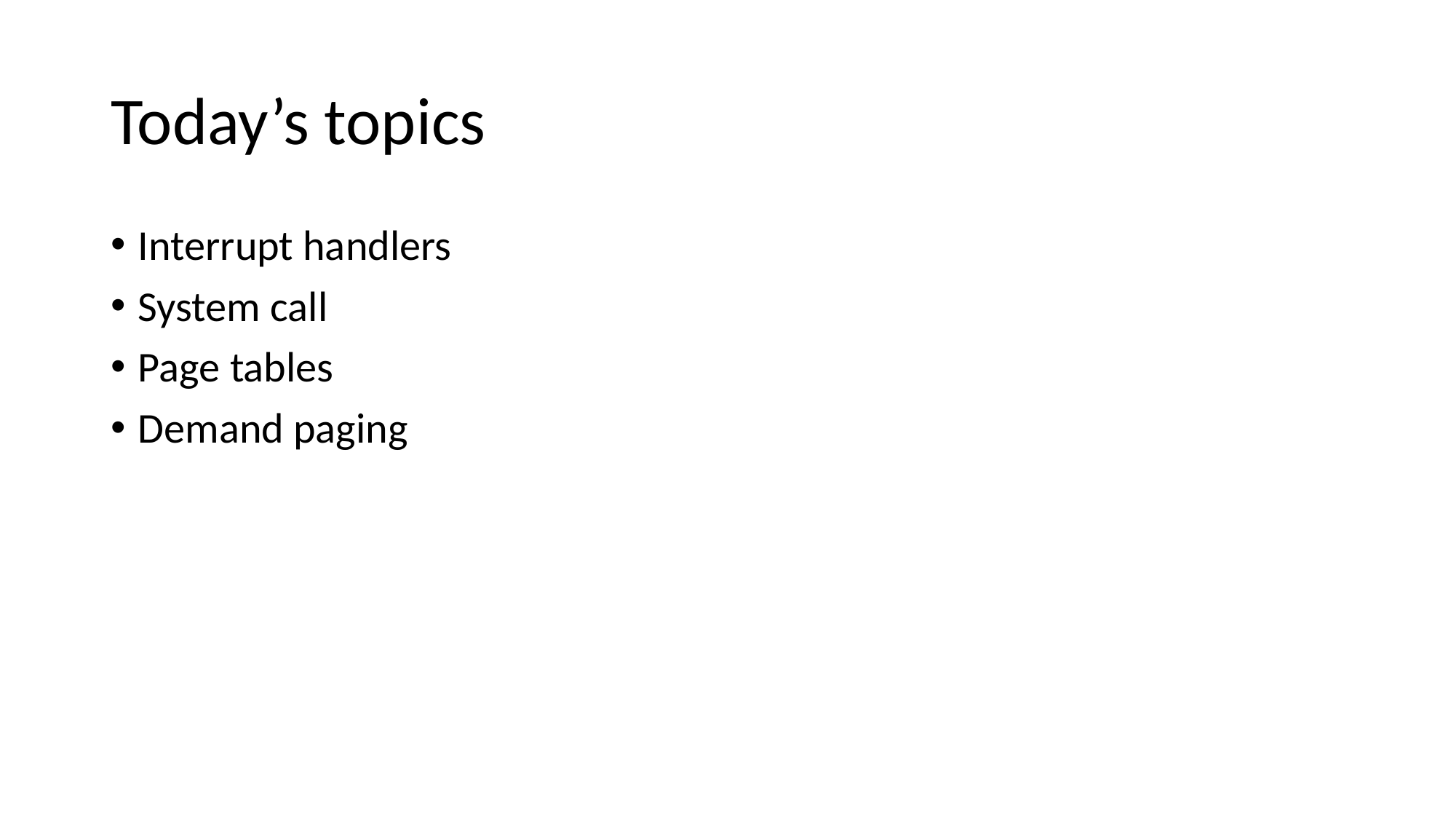

# Today’s topics
Interrupt handlers
System call
Page tables
Demand paging